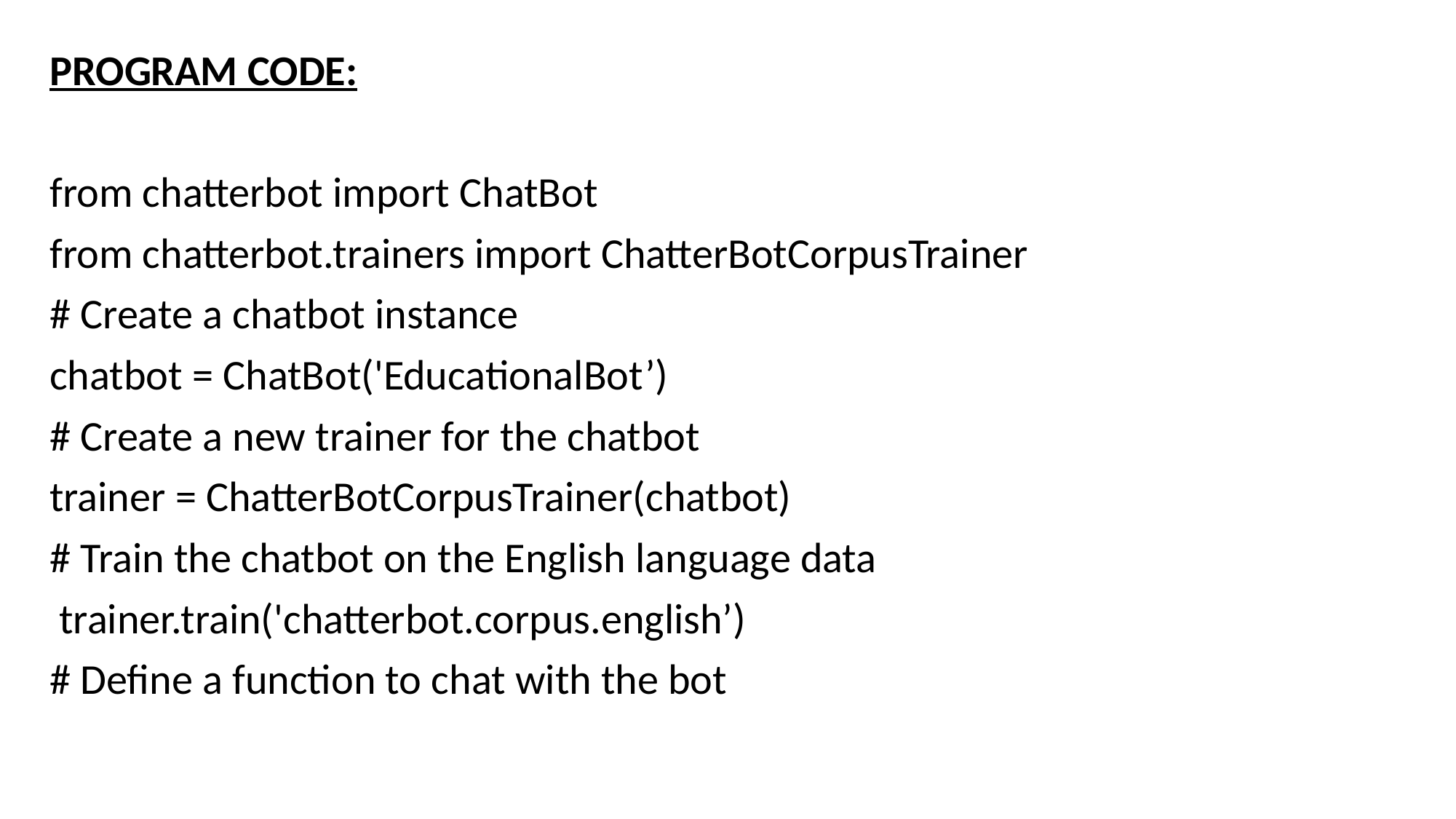

PROGRAM CODE:

from chatterbot import ChatBot
from chatterbot.trainers import ChatterBotCorpusTrainer
# Create a chatbot instance
chatbot = ChatBot('EducationalBot’)
# Create a new trainer for the chatbot
trainer = ChatterBotCorpusTrainer(chatbot)
# Train the chatbot on the English language data
 trainer.train('chatterbot.corpus.english’)
# Define a function to chat with the bot